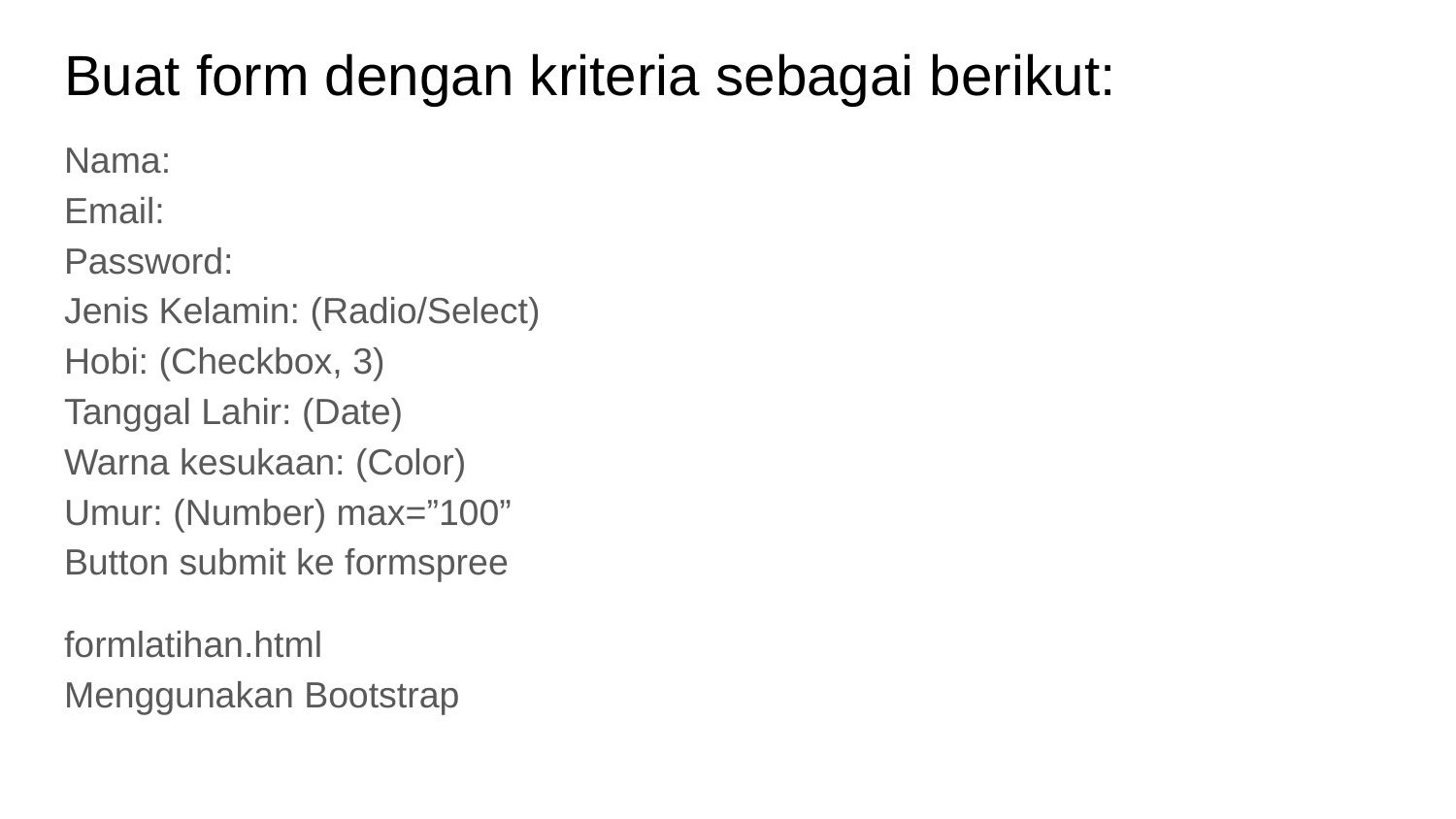

# Buat form dengan kriteria sebagai berikut:
Nama:
Email:
Password:
Jenis Kelamin: (Radio/Select)
Hobi: (Checkbox, 3)
Tanggal Lahir: (Date)
Warna kesukaan: (Color)
Umur: (Number) max=”100”
Button submit ke formspree
formlatihan.html
Menggunakan Bootstrap